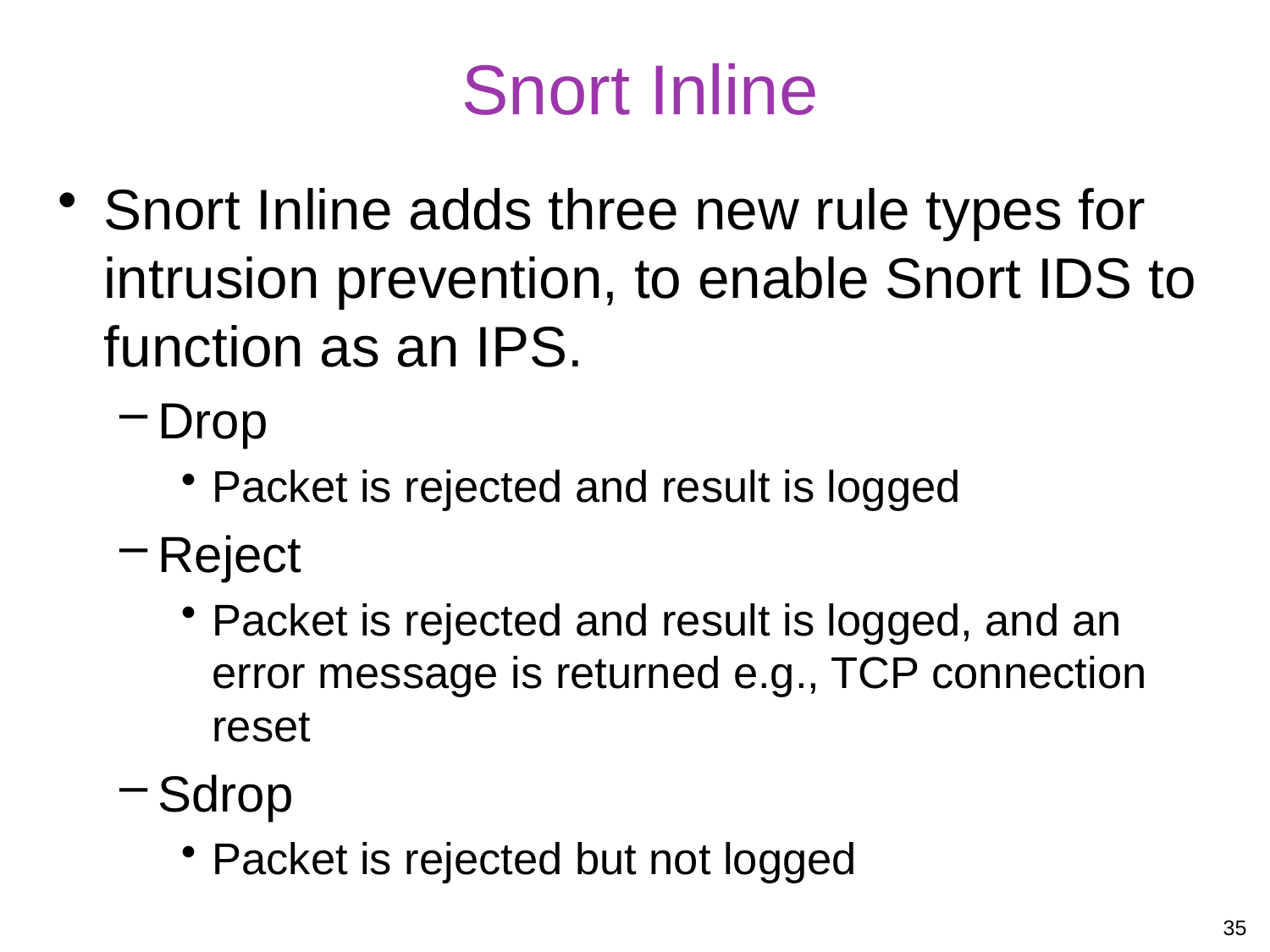

# Snort Inline
Snort Inline adds three new rule types for intrusion prevention, to enable Snort IDS to function as an IPS.
Drop
Packet is rejected and result is logged
Reject
Packet is rejected and result is logged, and an error message is returned e.g., TCP connection  reset
Sdrop
Packet is rejected but not logged
35